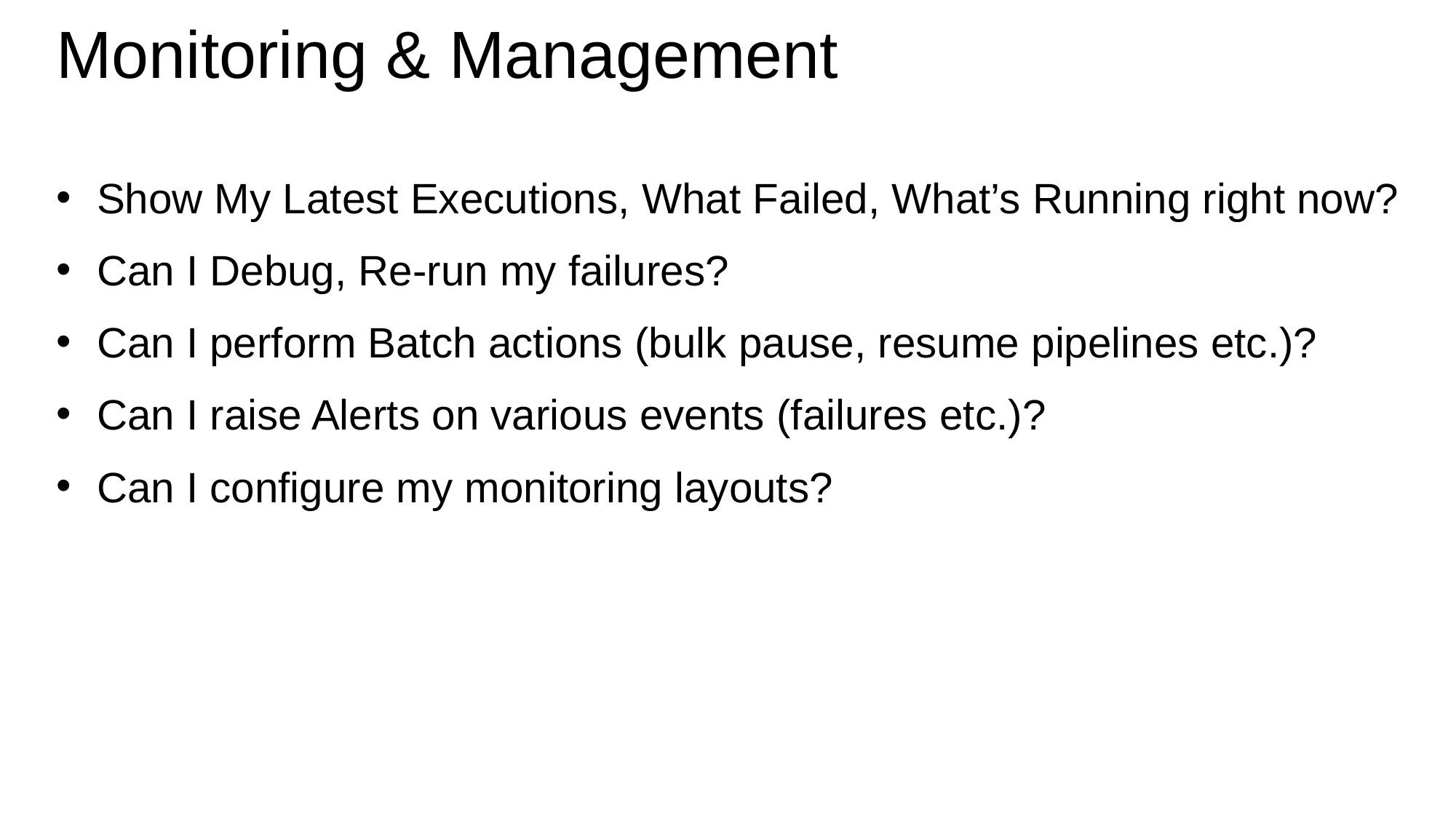

# Monitoring & Management
Show My Latest Executions, What Failed, What’s Running right now?
Can I Debug, Re-run my failures?
Can I perform Batch actions (bulk pause, resume pipelines etc.)?
Can I raise Alerts on various events (failures etc.)?
Can I configure my monitoring layouts?